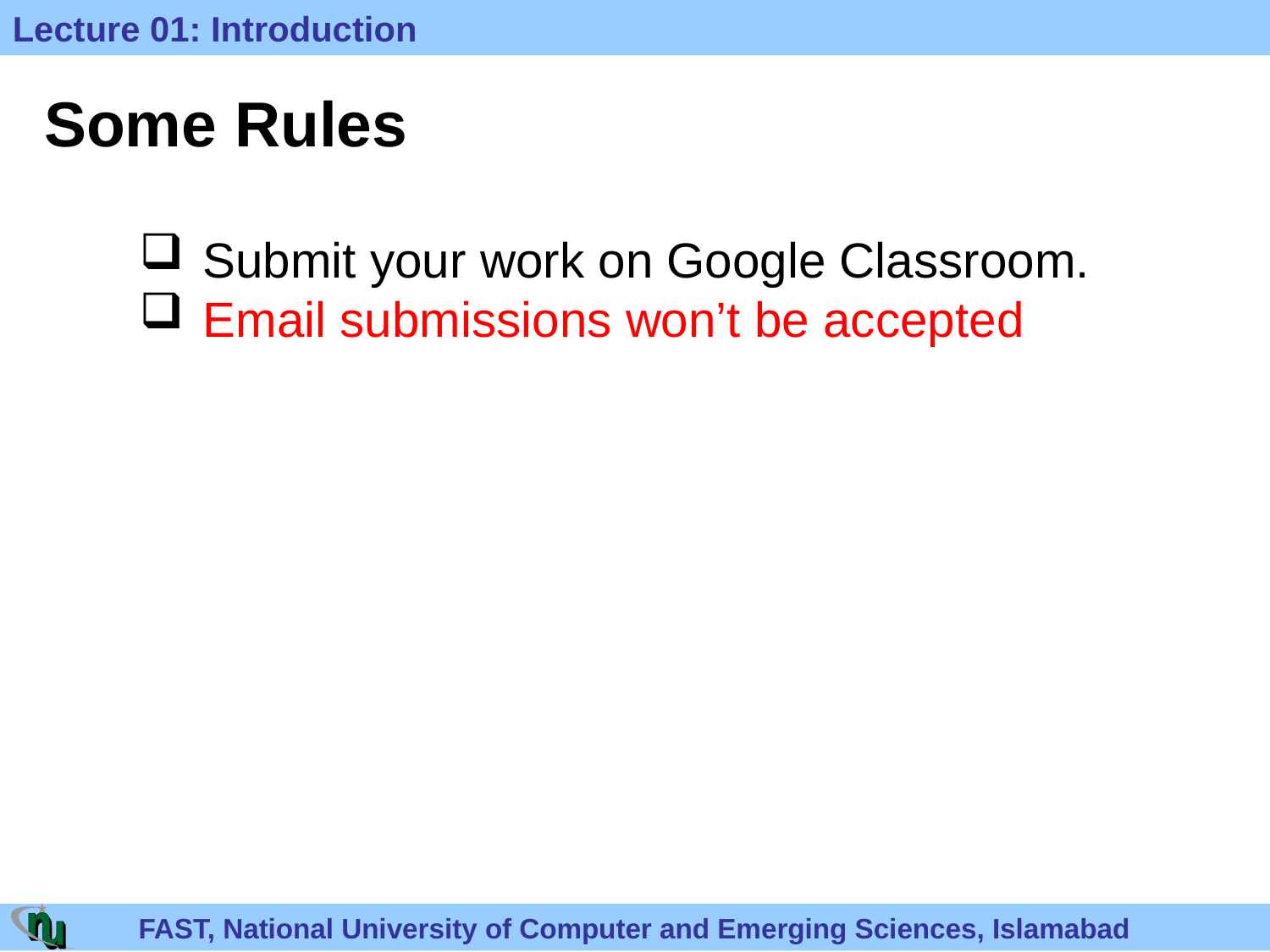

Some Rules
Submit your work on Google Classroom.
Email submissions won’t be accepted